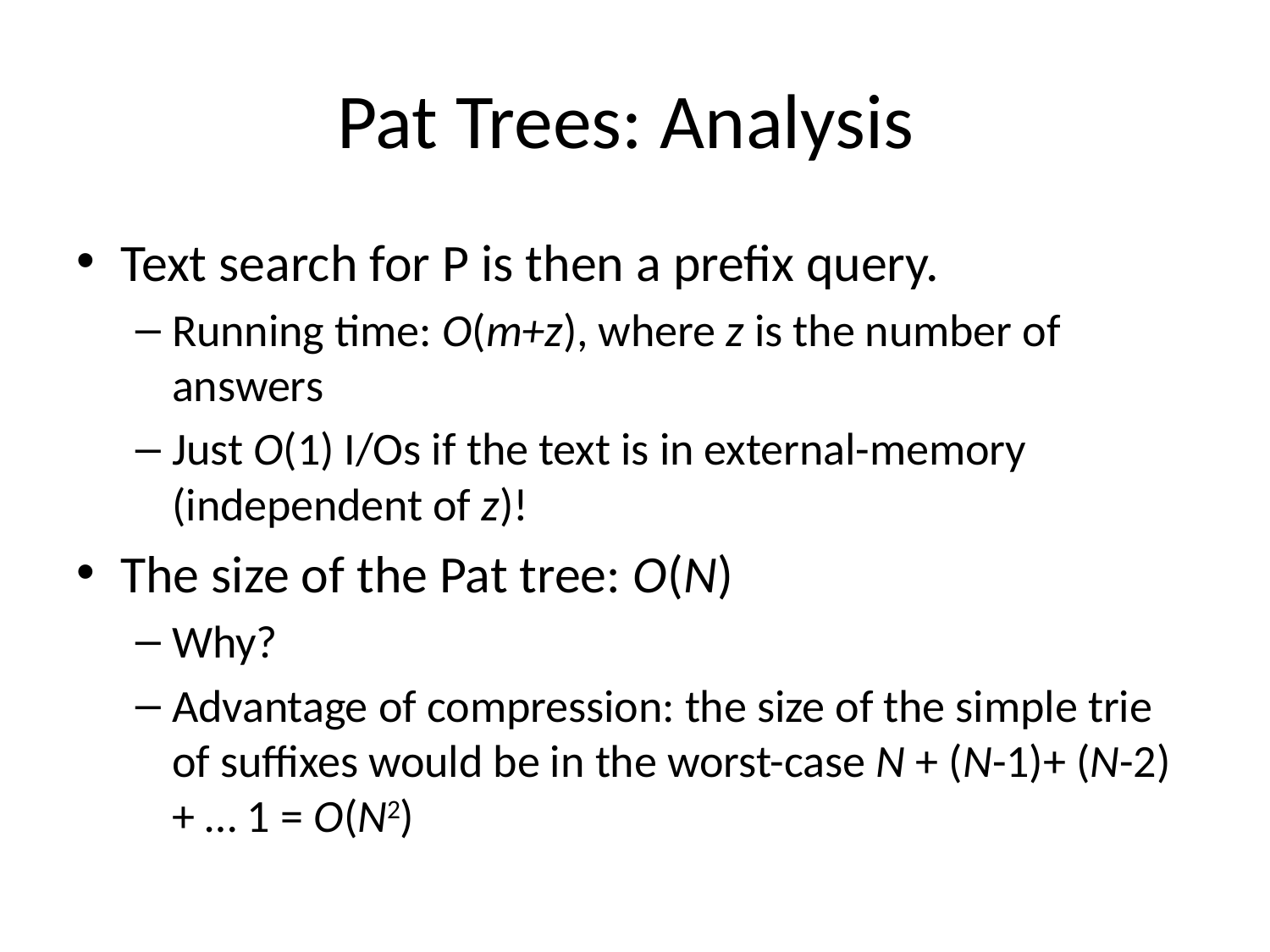

# Pat Trees: Analysis
Text search for P is then a prefix query.
Running time: O(m+z), where z is the number of answers
Just O(1) I/Os if the text is in external-memory (independent of z)!
The size of the Pat tree: O(N)
Why?
Advantage of compression: the size of the simple trie of suffixes would be in the worst-case N + (N-1)+ (N-2) + … 1 = O(N2)